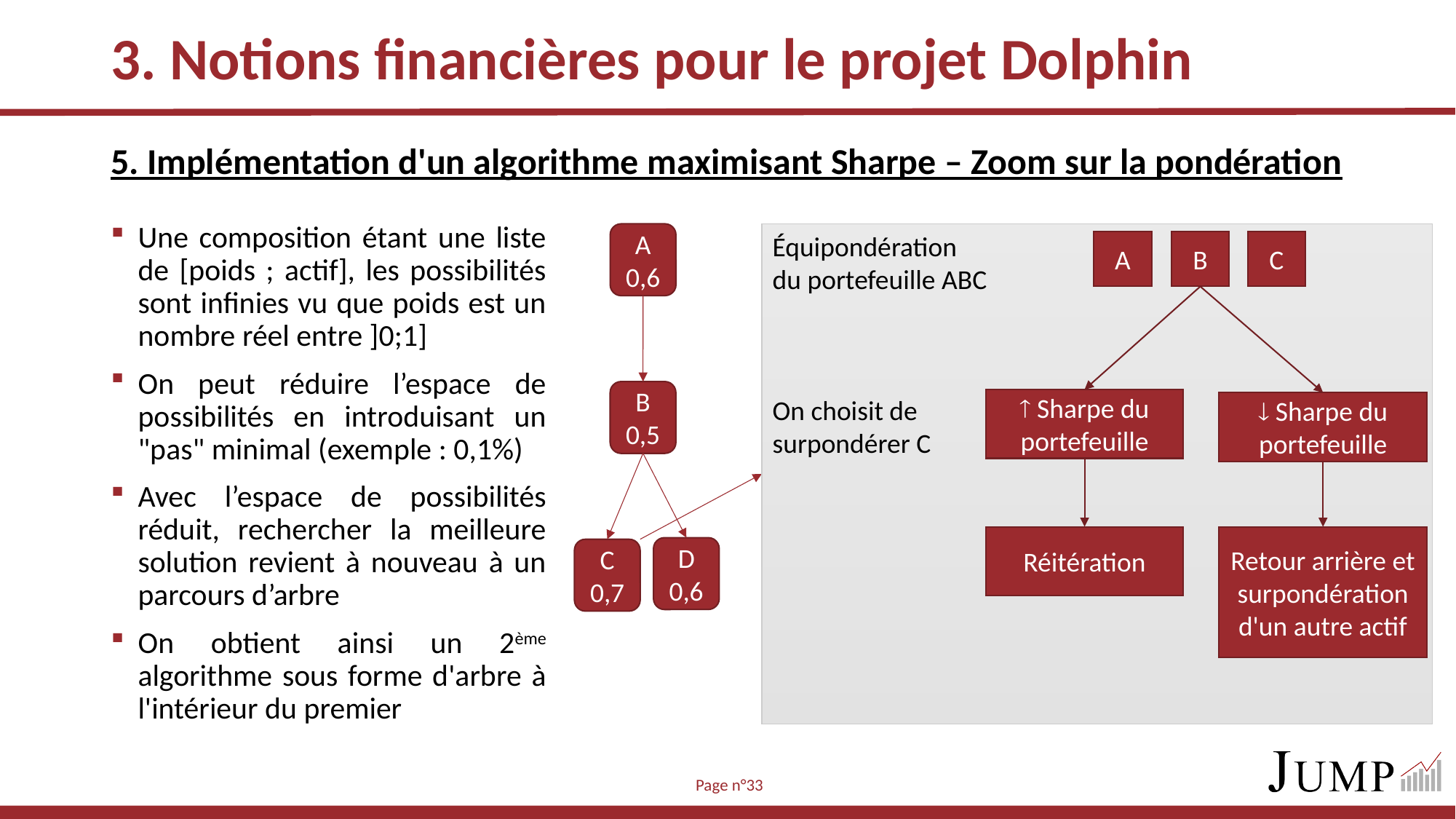

# 3. Notions financières pour le projet Dolphin
5. Implémentation d'un algorithme maximisant Sharpe – Zoom sur la pondération

Une composition étant une liste de [poids ; actif], les possibilités sont infinies vu que poids est un nombre réel entre ]0;1]
On peut réduire l’espace de possibilités en introduisant un "pas" minimal (exemple : 0,1%)
Avec l’espace de possibilités réduit, rechercher la meilleure solution revient à nouveau à un parcours d’arbre
On obtient ainsi un 2ème algorithme sous forme d'arbre à l'intérieur du premier
A
0,6
Équipondération
du portefeuille ABC

On choisit de
surpondérer C
A
B
C
B
0,5
↑ Sharpe du portefeuille
↓ Sharpe du portefeuille
Réitération
Retour arrière et surpondération d'un autre actif
D
0,6
C
0,7
 Page n°33